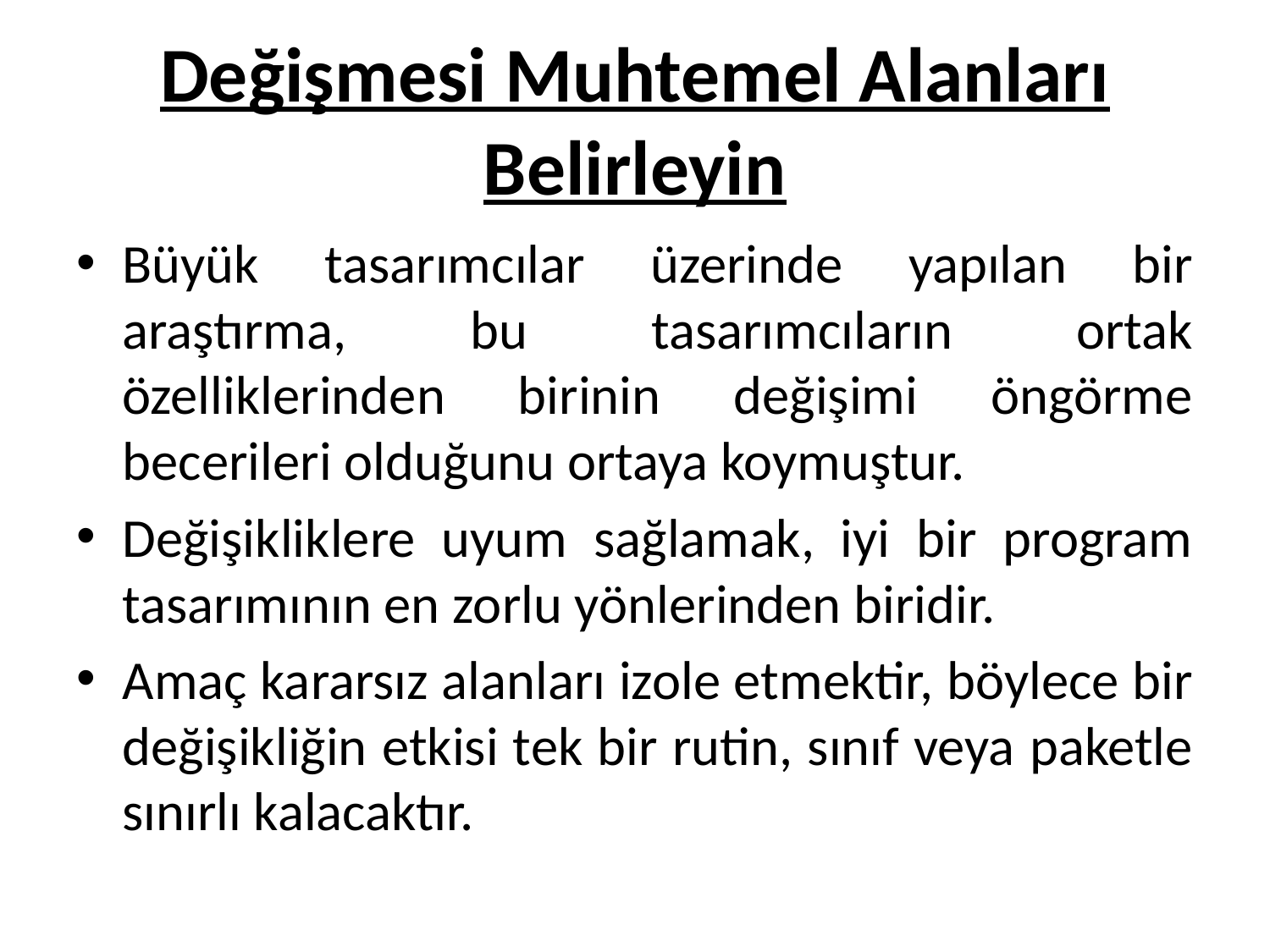

# Değişmesi Muhtemel Alanları Belirleyin
Büyük tasarımcılar üzerinde yapılan bir araştırma, bu tasarımcıların ortak özelliklerinden birinin değişimi öngörme becerileri olduğunu ortaya koymuştur.
Değişikliklere uyum sağlamak, iyi bir program tasarımının en zorlu yönlerinden biridir.
Amaç kararsız alanları izole etmektir, böylece bir değişikliğin etkisi tek bir rutin, sınıf veya paketle sınırlı kalacaktır.